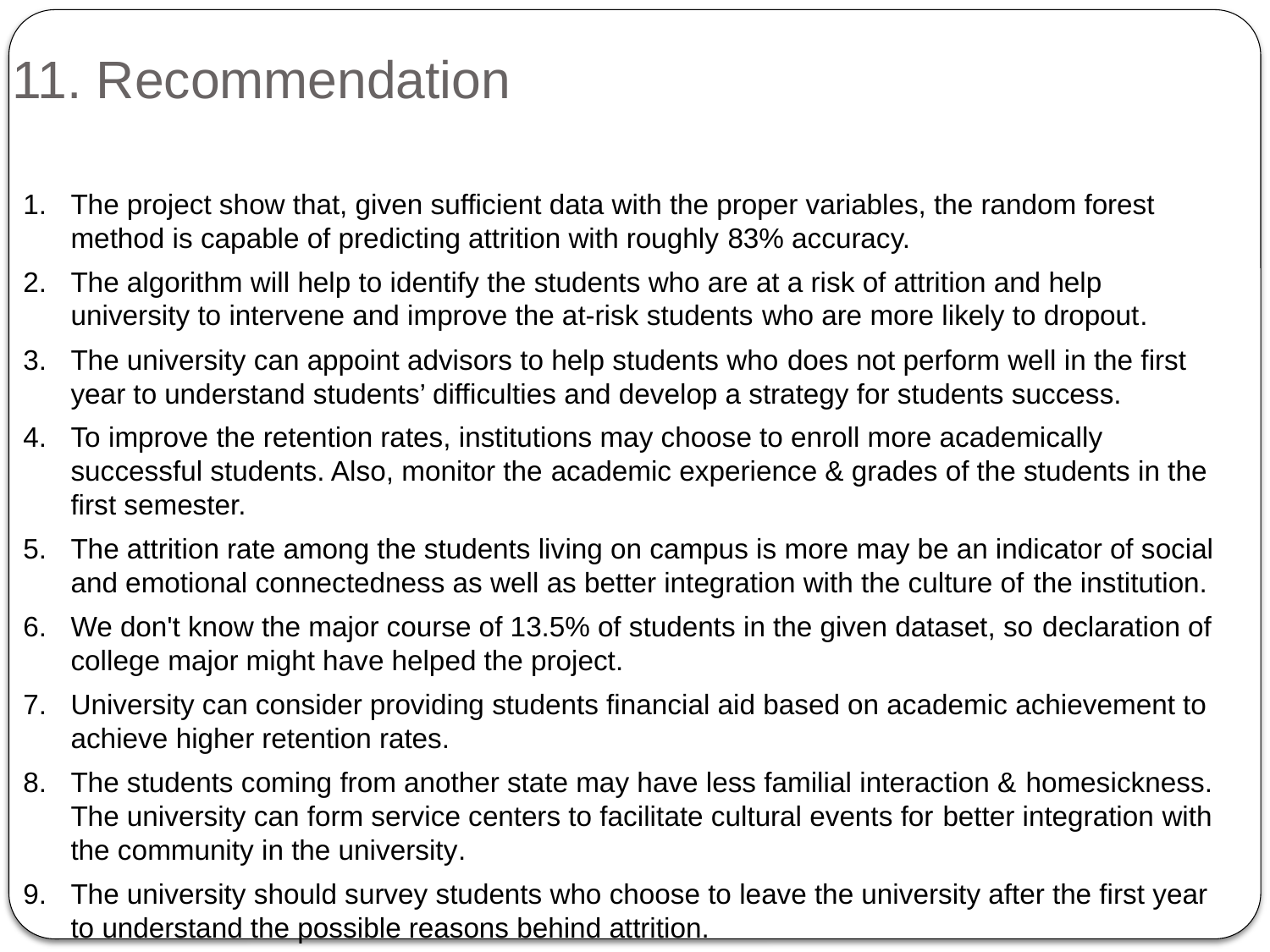

# 11. Recommendation
The project show that, given sufficient data with the proper variables, the random forest method is capable of predicting attrition with roughly 83% accuracy.
The algorithm will help to identify the students who are at a risk of attrition and help university to intervene and improve the at-risk students who are more likely to dropout.
The university can appoint advisors to help students who does not perform well in the first year to understand students’ difficulties and develop a strategy for students success.
To improve the retention rates, institutions may choose to enroll more academically successful students. Also, monitor the academic experience & grades of the students in the first semester.
The attrition rate among the students living on campus is more may be an indicator of social and emotional connectedness as well as better integration with the culture of the institution.
We don't know the major course of 13.5% of students in the given dataset, so declaration of college major might have helped the project.
University can consider providing students financial aid based on academic achievement to achieve higher retention rates.
The students coming from another state may have less familial interaction & homesickness.  The university can form service centers to facilitate cultural events for better integration with the community in the university.
The university should survey students who choose to leave the university after the first year to understand the possible reasons behind attrition.